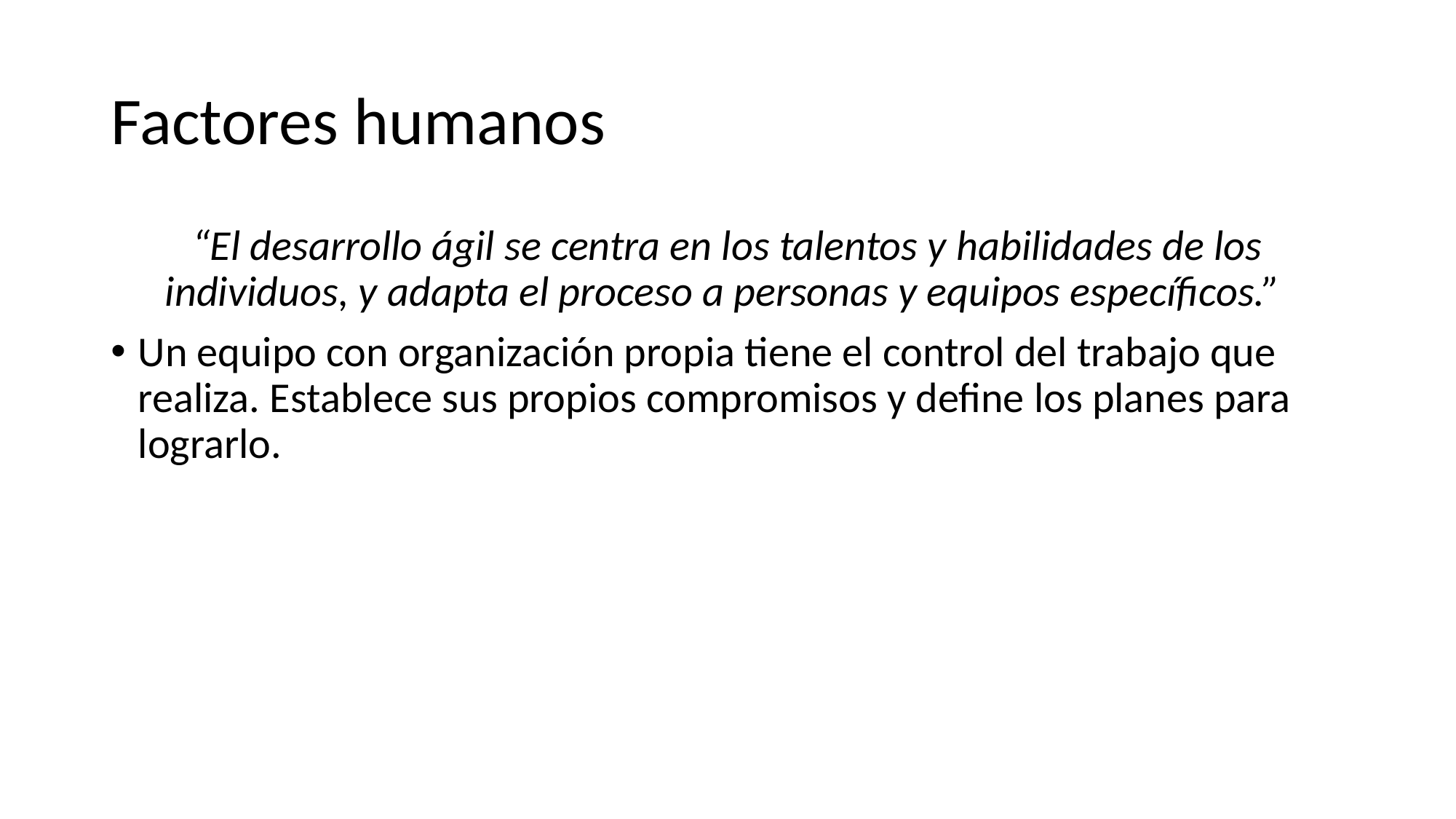

# Factores humanos
“El desarrollo ágil se centra en los talentos y habilidades de los individuos, y adapta el proceso a personas y equipos específicos.”
Un equipo con organización propia tiene el control del trabajo que realiza. Establece sus propios compromisos y define los planes para lograrlo.